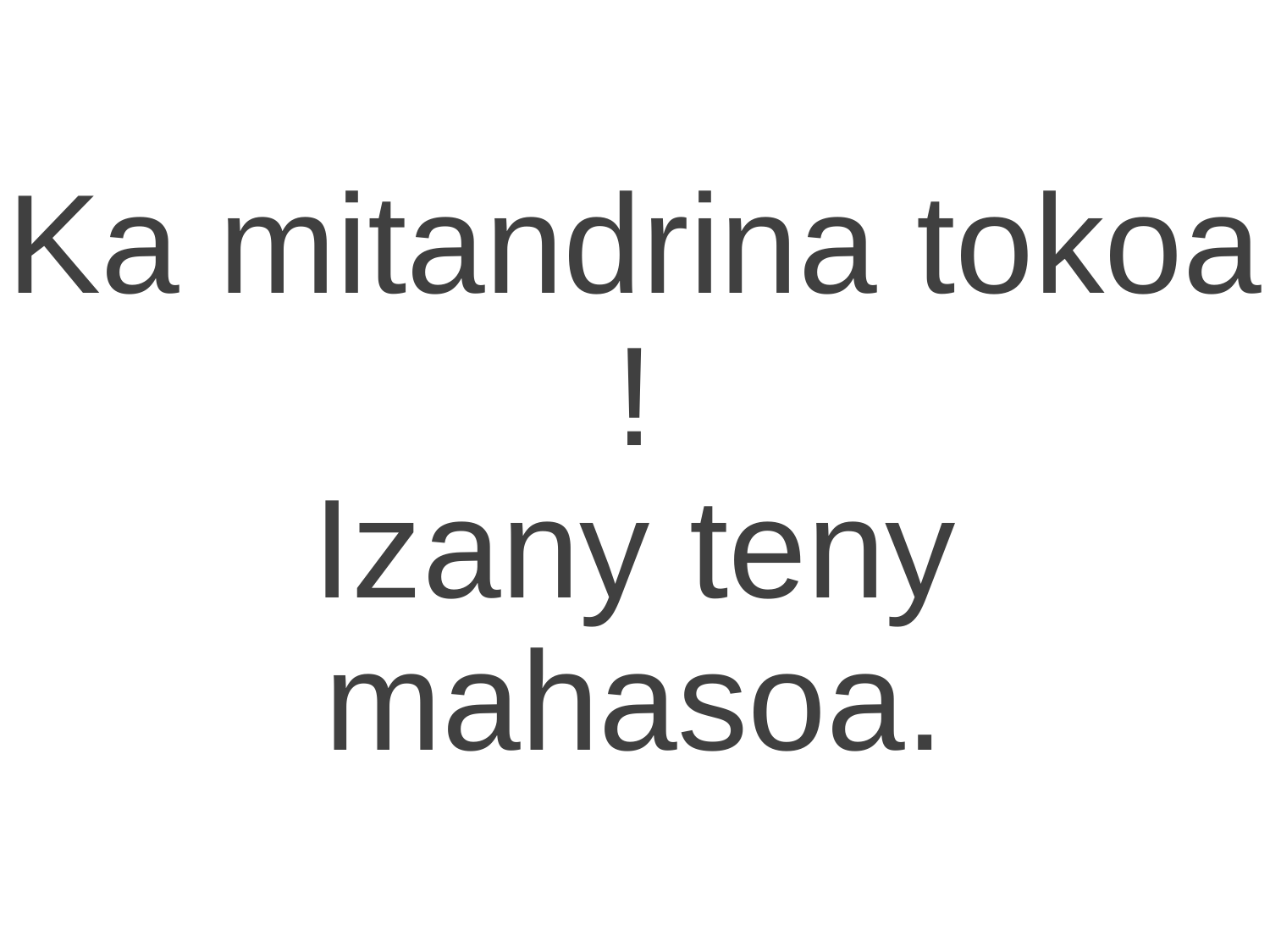

Ka mitandrina tokoa !
Izany teny mahasoa.